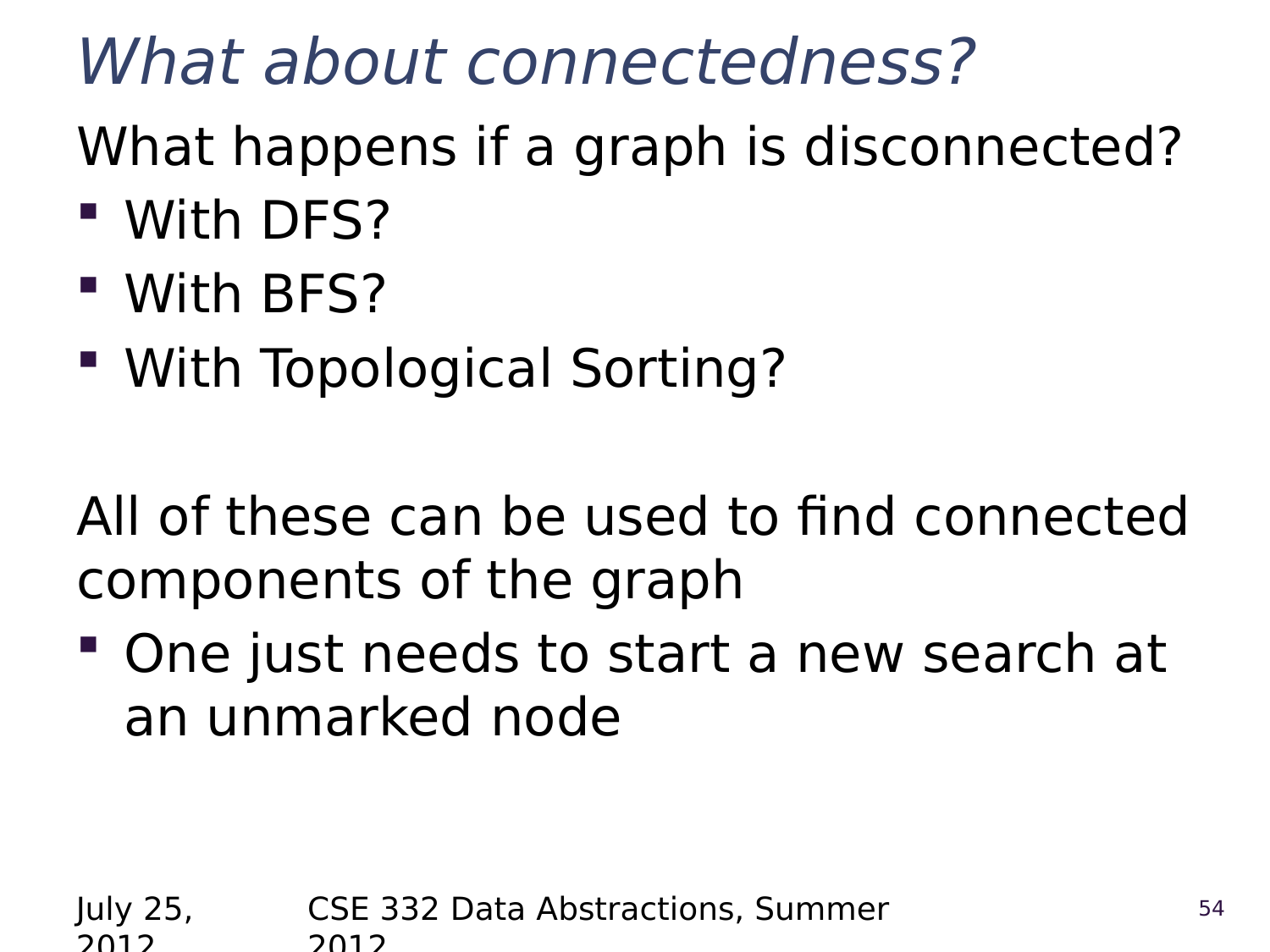

# What about connectedness?
What happens if a graph is disconnected?
With DFS?
With BFS?
With Topological Sorting?

All of these can be used to find connected components of the graph
One just needs to start a new search at an unmarked node
July 25, 2012
CSE 332 Data Abstractions, Summer 2012
54